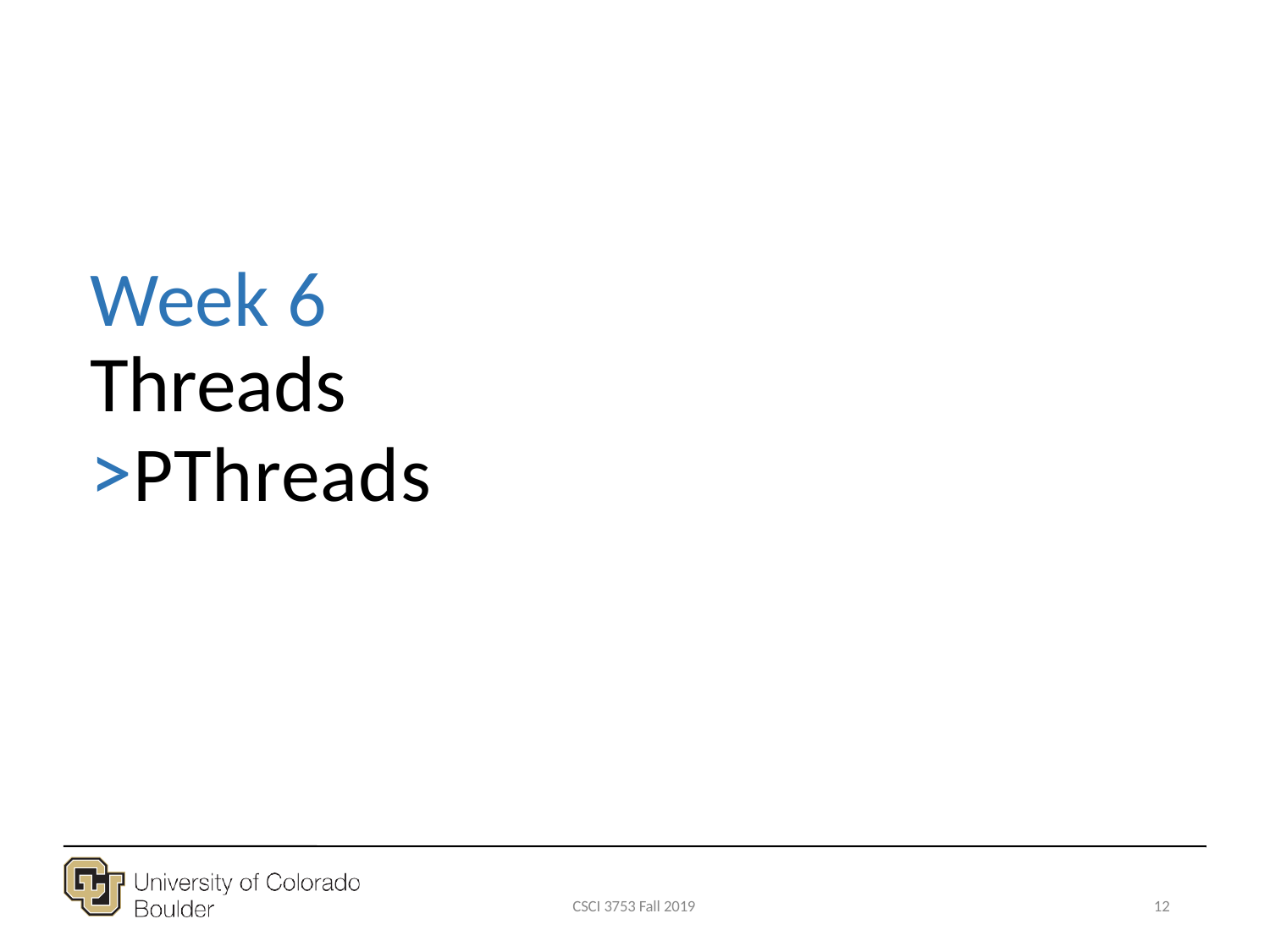

# Week 6 Threads >PThreads
CSCI 3753 Fall 2019
12